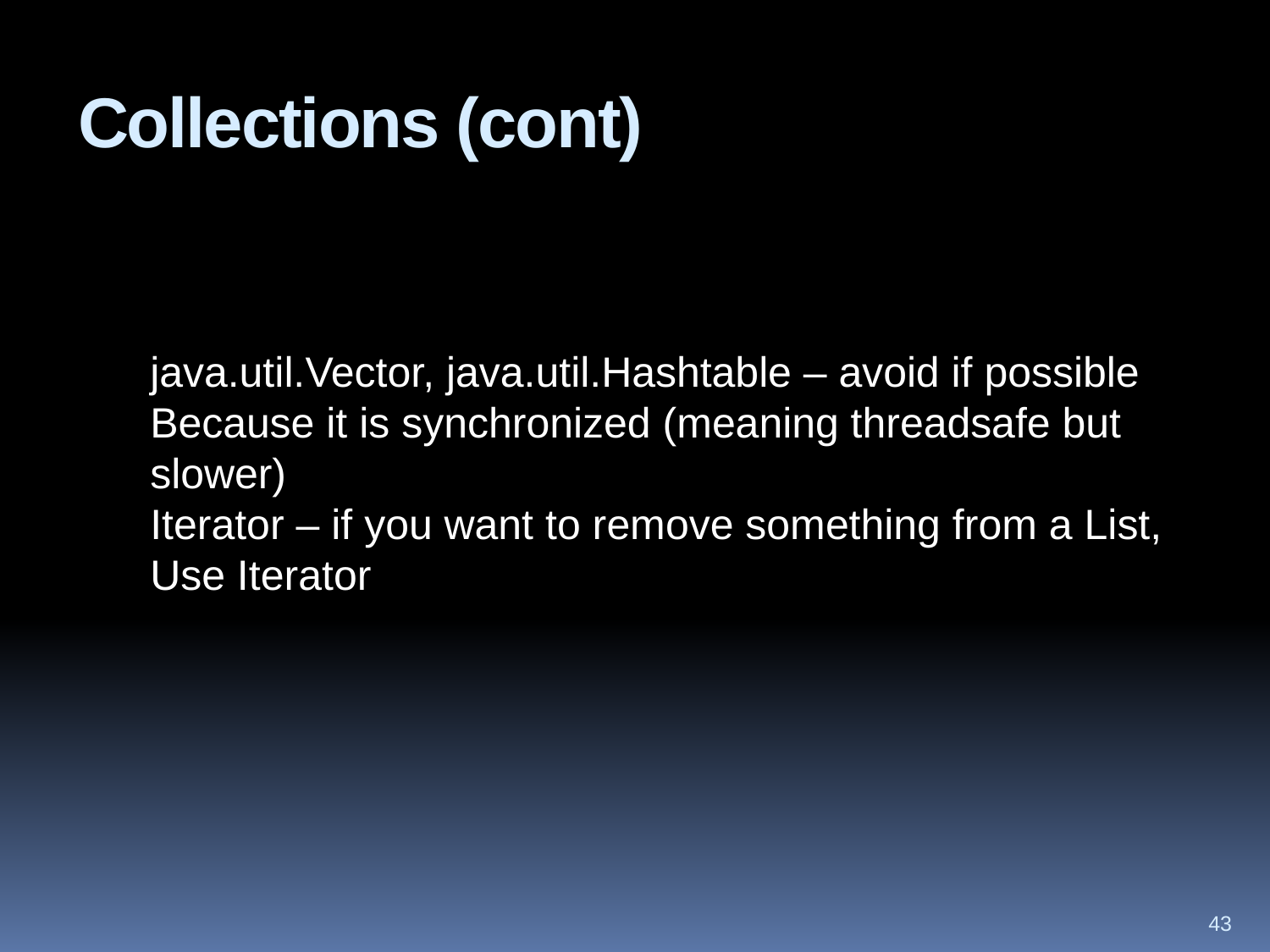

# Collections (cont)
java.util.Vector, java.util.Hashtable – avoid if possible
Because it is synchronized (meaning threadsafe but slower)
Iterator – if you want to remove something from a List,
Use Iterator

43